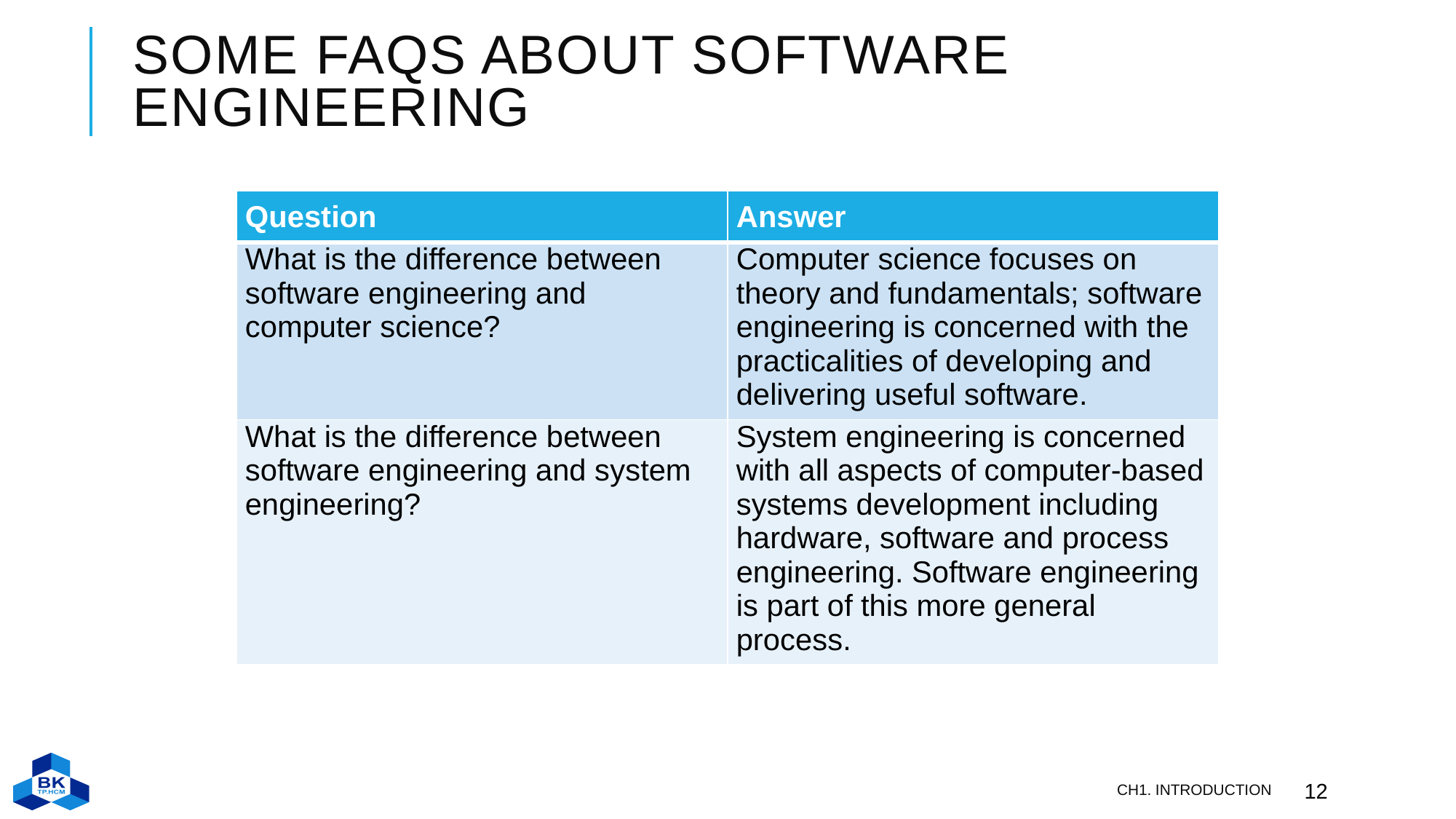

# Some FAQs about software engineering
| Question | Answer |
| --- | --- |
| What is the difference between software engineering and computer science? | Computer science focuses on theory and fundamentals; software engineering is concerned with the practicalities of developing and delivering useful software. |
| What is the difference between software engineering and system engineering? | System engineering is concerned with all aspects of computer-based systems development including hardware, software and process engineering. Software engineering is part of this more general process. |
Ch1. Introduction
12